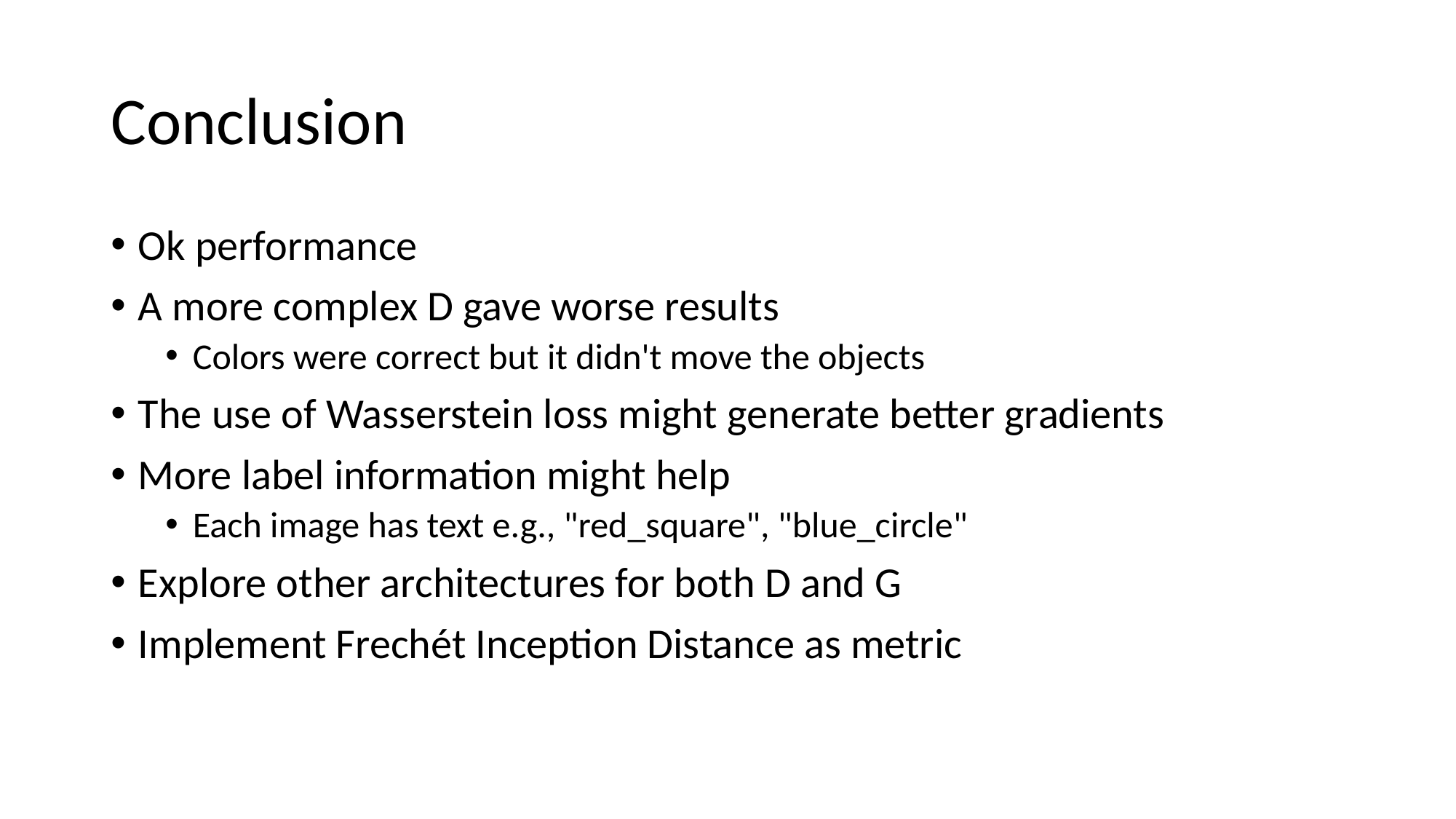

# Conclusion
Ok performance
A more complex D gave worse results
Colors were correct but it didn't move the objects
The use of Wasserstein loss might generate better gradients
More label information might help
Each image has text e.g., "red_square", "blue_circle"
Explore other architectures for both D and G
Implement Frechét Inception Distance as metric